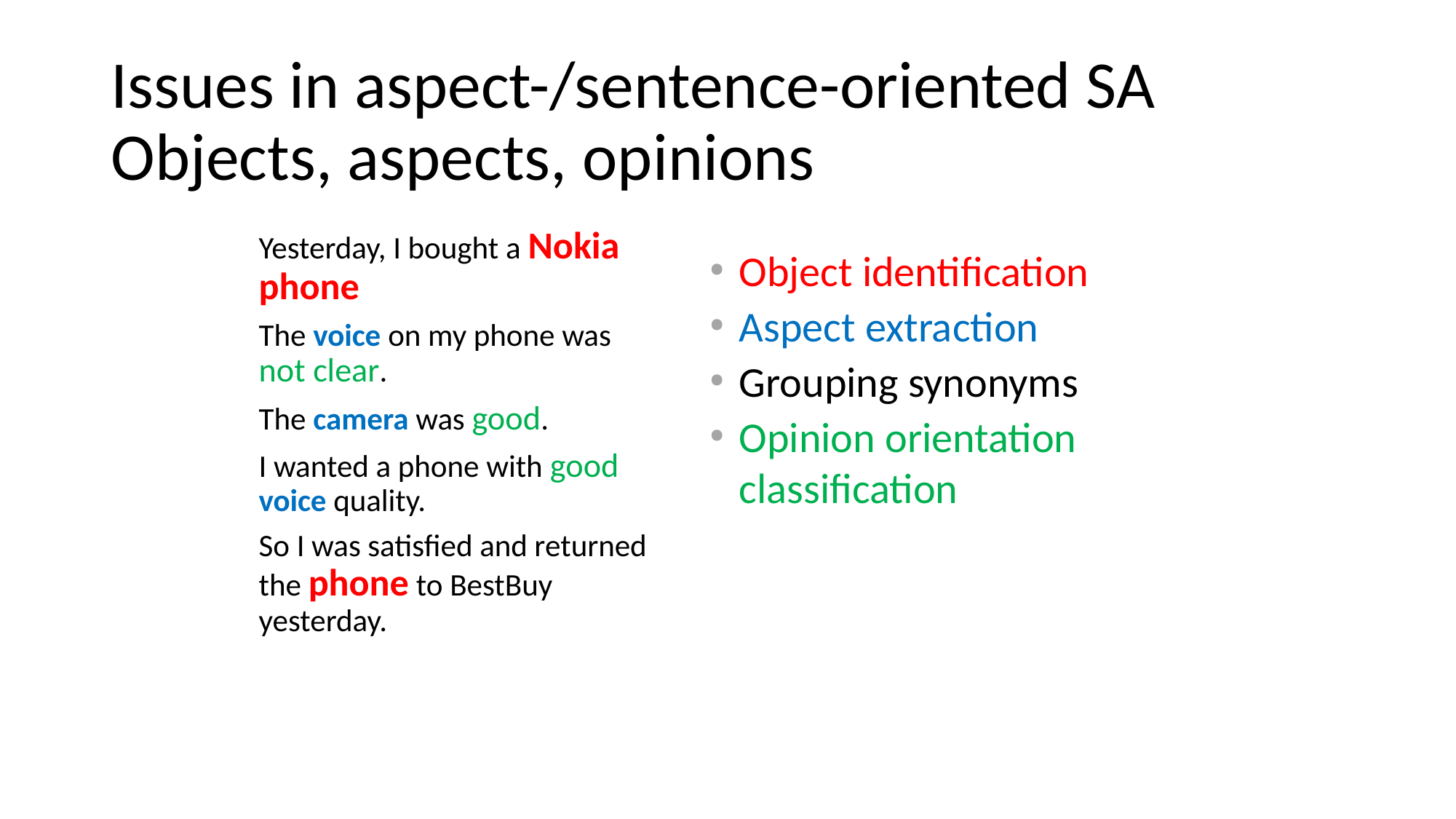

# Issues in aspect-/sentence-oriented SA Objects, aspects, opinions
Yesterday, I bought a Nokia phone
The voice on my phone was not clear.
The camera was good.
I wanted a phone with good voice quality.
So I was satisfied and returned the phone to BestBuy yesterday.

Small phone – small battery life.
Object identification
Aspect extraction
Grouping synonyms
Opinion orientation classification